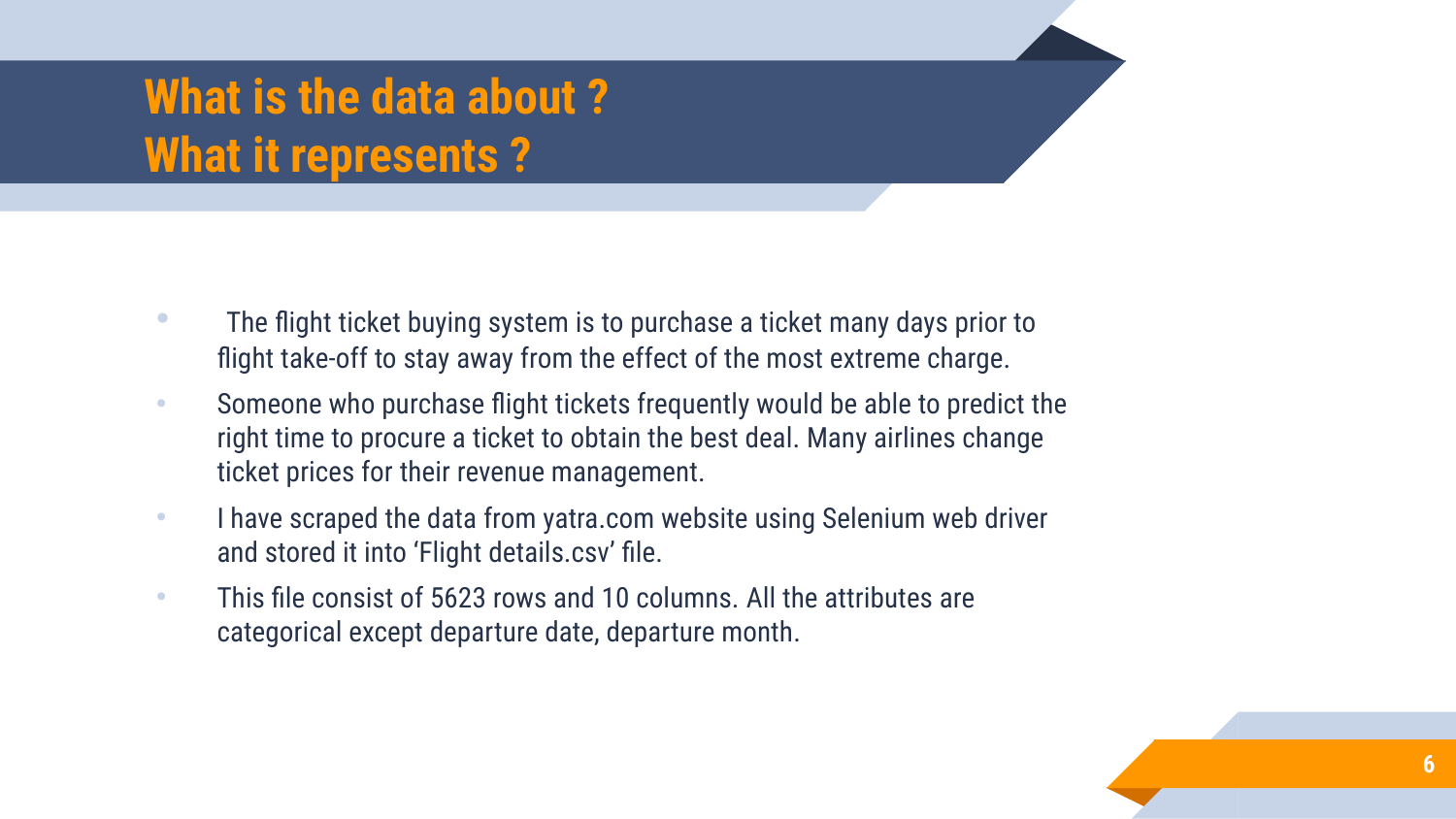

# What is the data about ? What it represents ?
 The flight ticket buying system is to purchase a ticket many days prior to flight take-off to stay away from the effect of the most extreme charge.
Someone who purchase flight tickets frequently would be able to predict the right time to procure a ticket to obtain the best deal. Many airlines change ticket prices for their revenue management.
I have scraped the data from yatra.com website using Selenium web driver and stored it into ‘Flight details.csv’ file.
This file consist of 5623 rows and 10 columns. All the attributes are categorical except departure date, departure month.

6